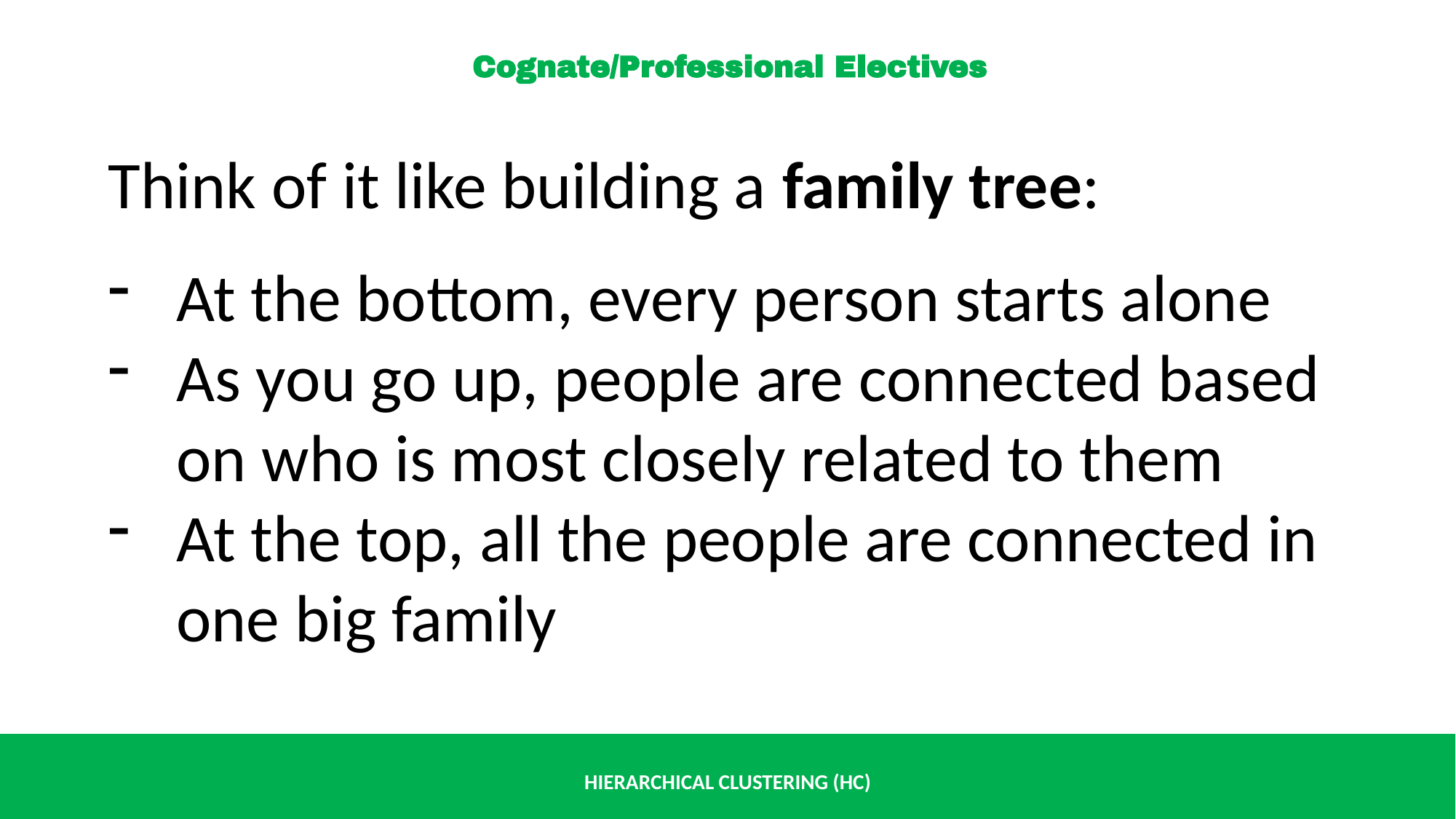

Think of it like building a family tree:

At the bottom, every person starts alone
As you go up, people are connected based on who is most closely related to them
At the top, all the people are connected in one big family